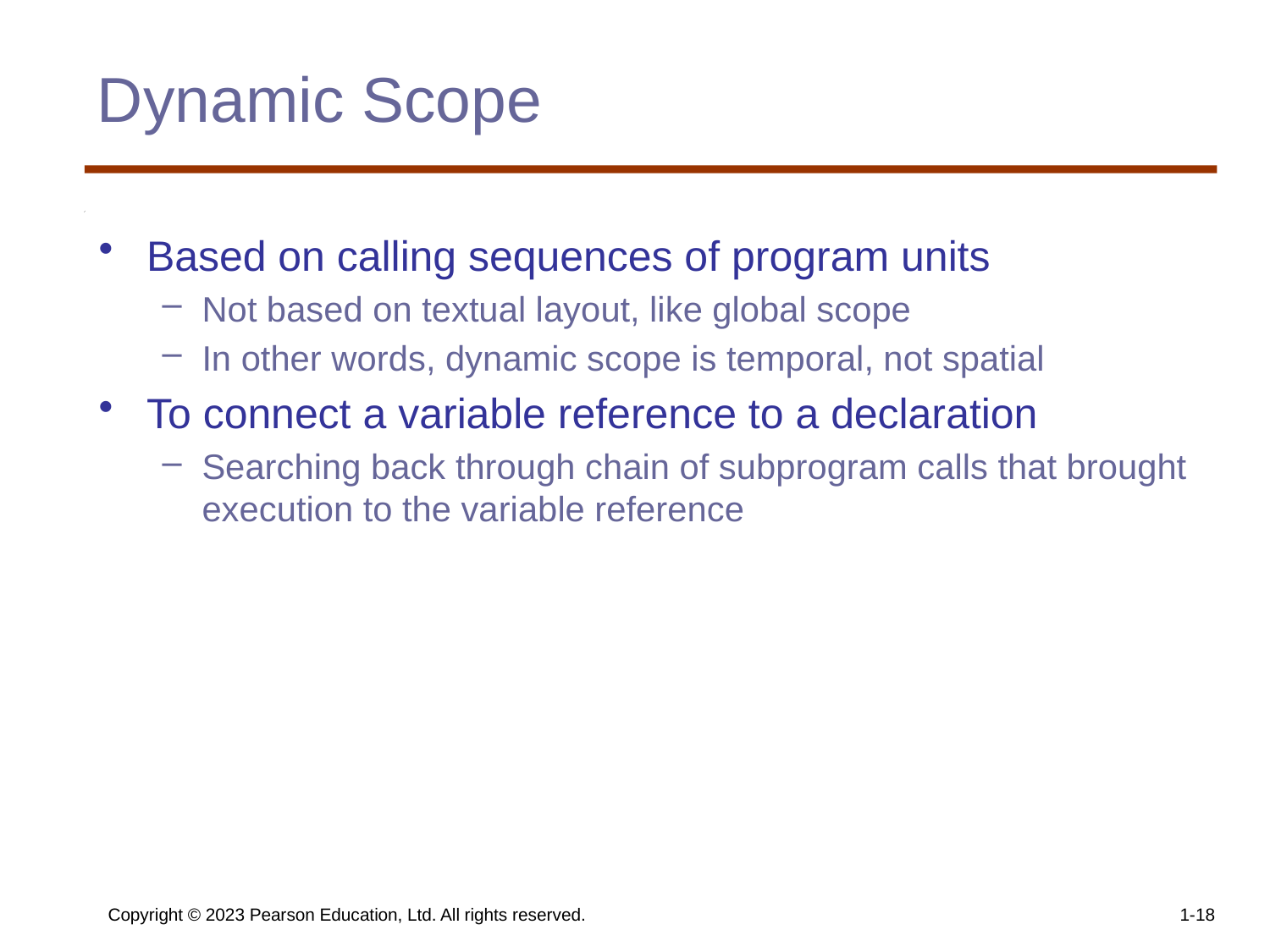

# Dynamic Scope
Based on calling sequences of program units
Not based on textual layout, like global scope
In other words, dynamic scope is temporal, not spatial
To connect a variable reference to a declaration
Searching back through chain of subprogram calls that brought execution to the variable reference
Copyright © 2023 Pearson Education, Ltd. All rights reserved.
1-18